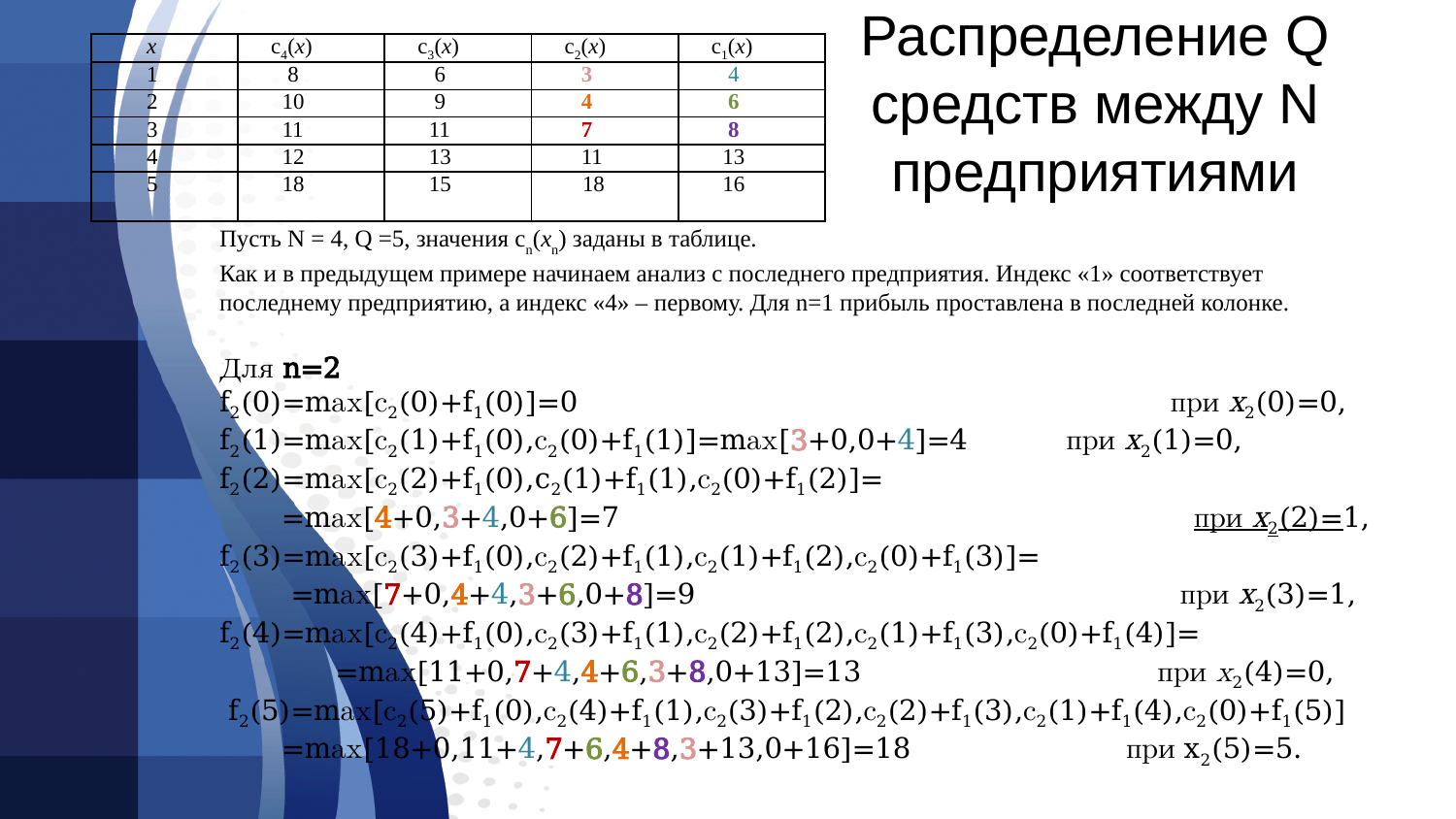

# Распределение Q средств между N предприятиями
| х | с4(х) | с3(х) | с2(х) | с1(х) |
| --- | --- | --- | --- | --- |
| 1 | 8 | 6 | 3 | 4 |
| 2 | 10 | 9 | 4 | 6 |
| 3 | 11 | 11 | 7 | 8 |
| 4 | 12 | 13 | 11 | 13 |
| 5 | 18 | 15 | 18 | 16 |
Пусть N = 4, Q =5, значения сn(хn) заданы в таблице.
Как и в предыдущем примере начинаем анализ с последнего предприятия. Индекс «1» соответствует последнему предприятию, а индекс «4» – первому. Для n=1 прибыль проставлена в последней колонке.
Для n=2
f2(0)=mах[с2(0)+f1(0)]=0                                                                  при x2(0)=0,
f2(1)=mах[с2(1)+f1(0),с2(0)+f1(1)]=mах[3+0,0+4]=4           при x2(1)=0,
f2(2)=mах[с2(2)+f1(0),c2(1)+f1(1),с2(0)+f1(2)]=
       =mах[4+0,3+4,0+6]=7                                                                при x2(2)=1,
f2(3)=mах[с2(3)+f1(0),с2(2)+f1(1),с2(1)+f1(2),с2(0)+f1(3)]=
        =mах[7+0,4+4,3+6,0+8]=9                                                      при x2(3)=1,
f2(4)=mах[с2(4)+f1(0),с2(3)+f1(1),с2(2)+f1(2),с2(1)+f1(3),с2(0)+f1(4)]=
             =mах[11+0,7+4,4+6,3+8,0+13]=13                                 при х2(4)=0,
 f2(5)=mах[с2(5)+f1(0),с2(4)+f1(1),с2(3)+f1(2),с2(2)+f1(3),с2(1)+f1(4),с2(0)+f1(5)]
       =mах[18+0,11+4,7+6,4+8,3+13,0+16]=18                        при x2(5)=5.